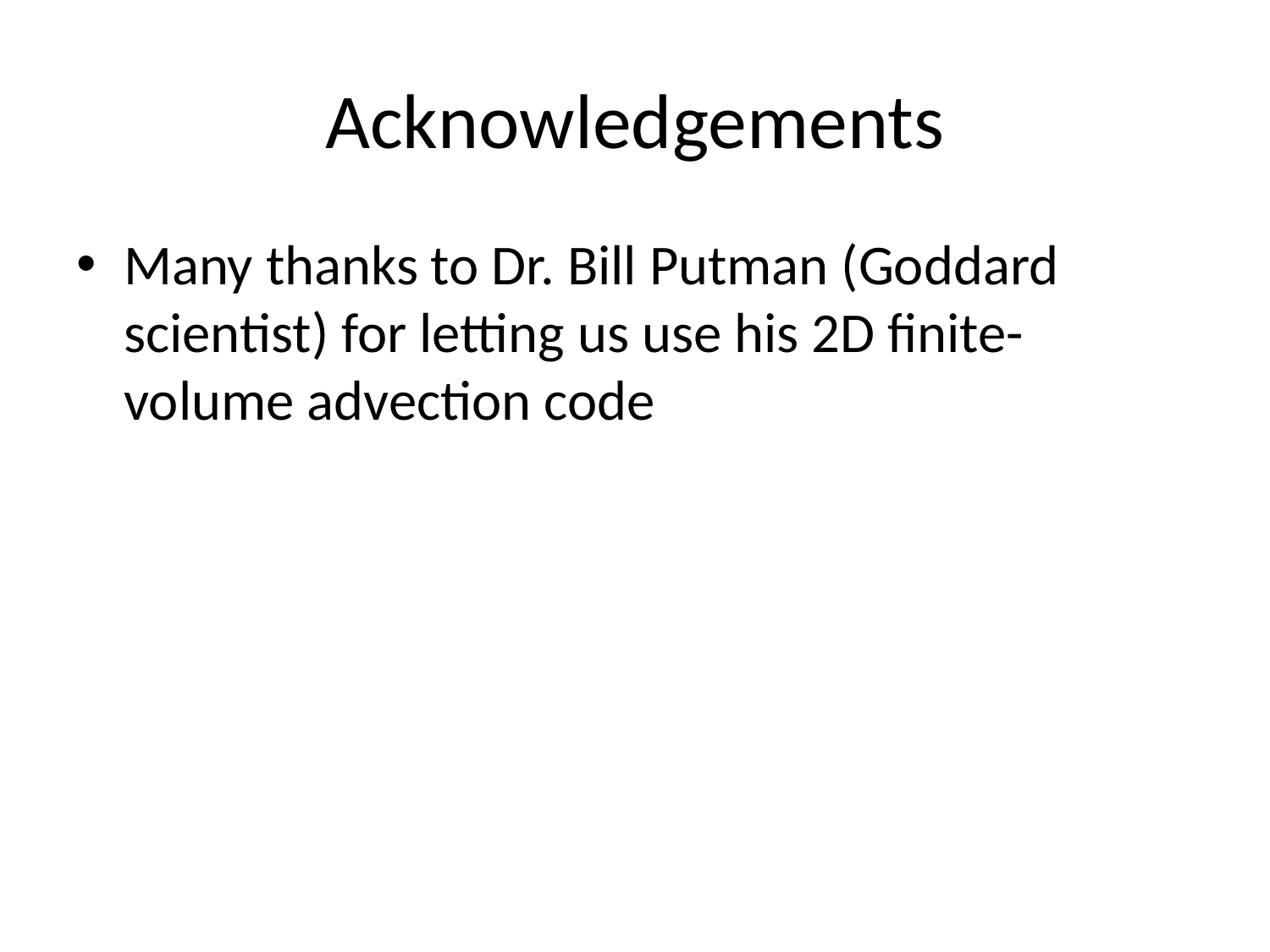

# Acknowledgements
Many thanks to Dr. Bill Putman (Goddard scientist) for letting us use his 2D finite-volume advection code